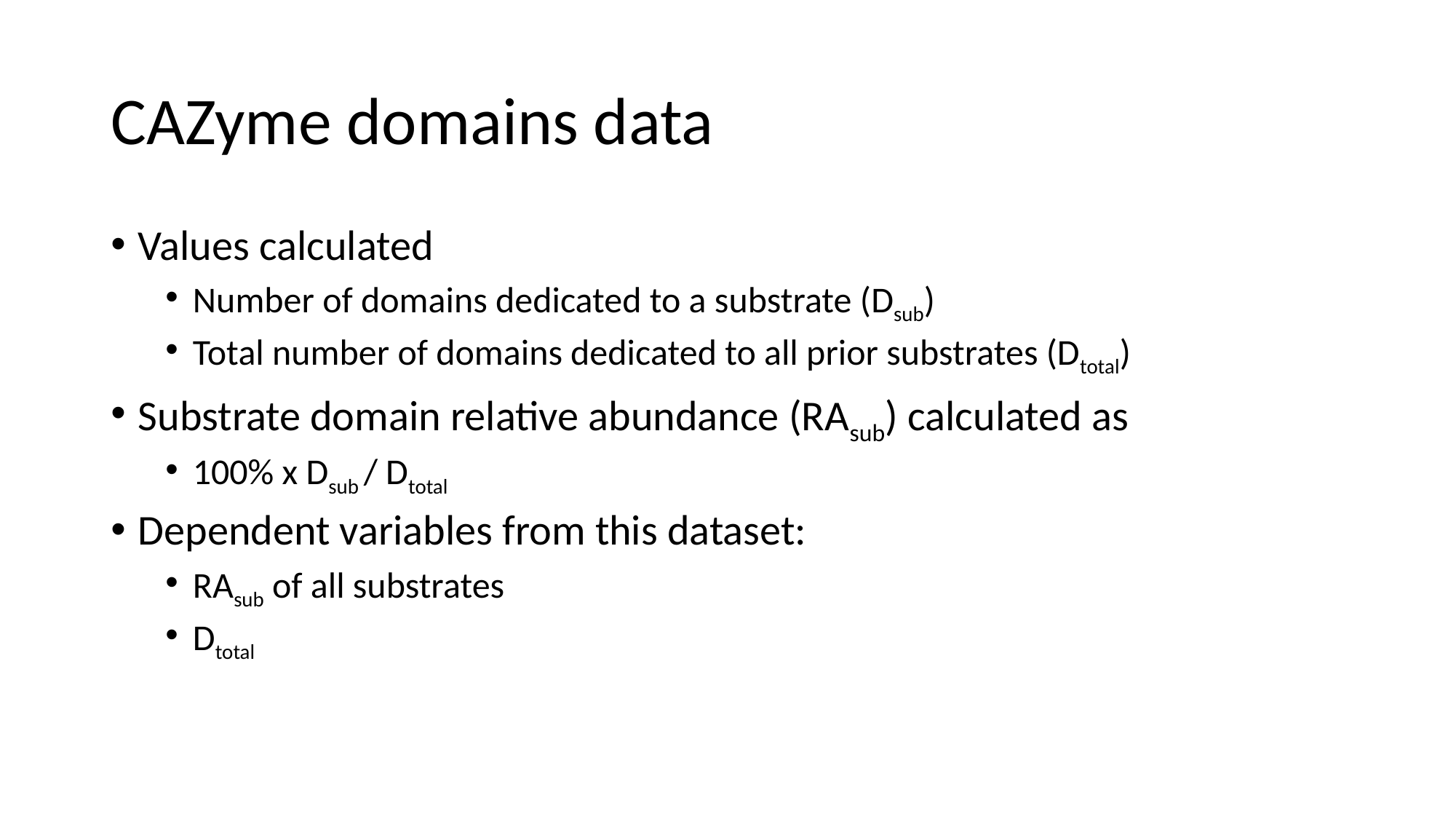

# CAZyme domains data
Values calculated
Number of domains dedicated to a substrate (Dsub)
Total number of domains dedicated to all prior substrates (Dtotal)
Substrate domain relative abundance (RAsub) calculated as
100% x Dsub / Dtotal
Dependent variables from this dataset:
RAsub of all substrates
Dtotal